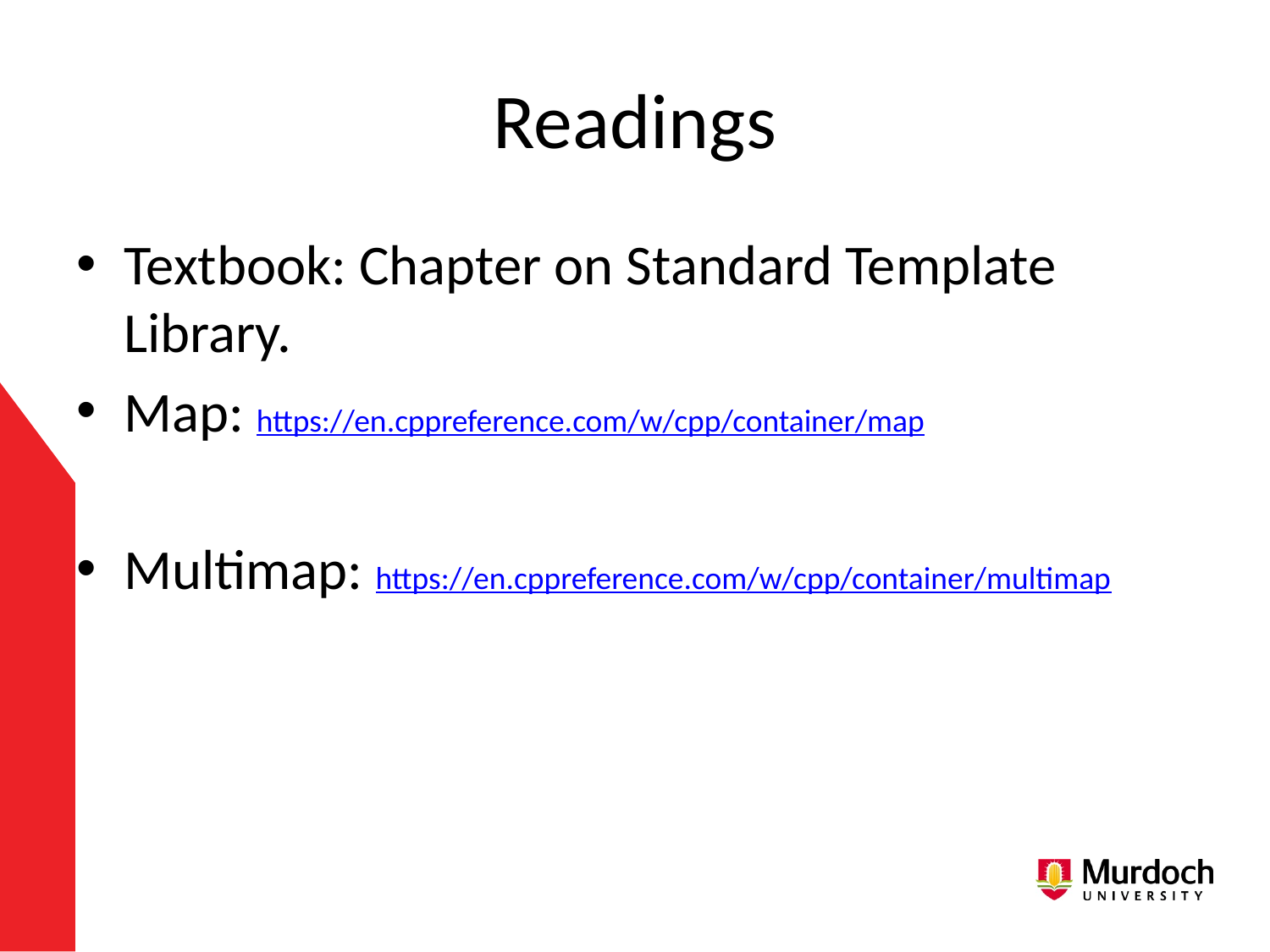

# Readings
Textbook: Chapter on Standard Template Library.
Map: https://en.cppreference.com/w/cpp/container/map

Multimap: https://en.cppreference.com/w/cpp/container/multimap